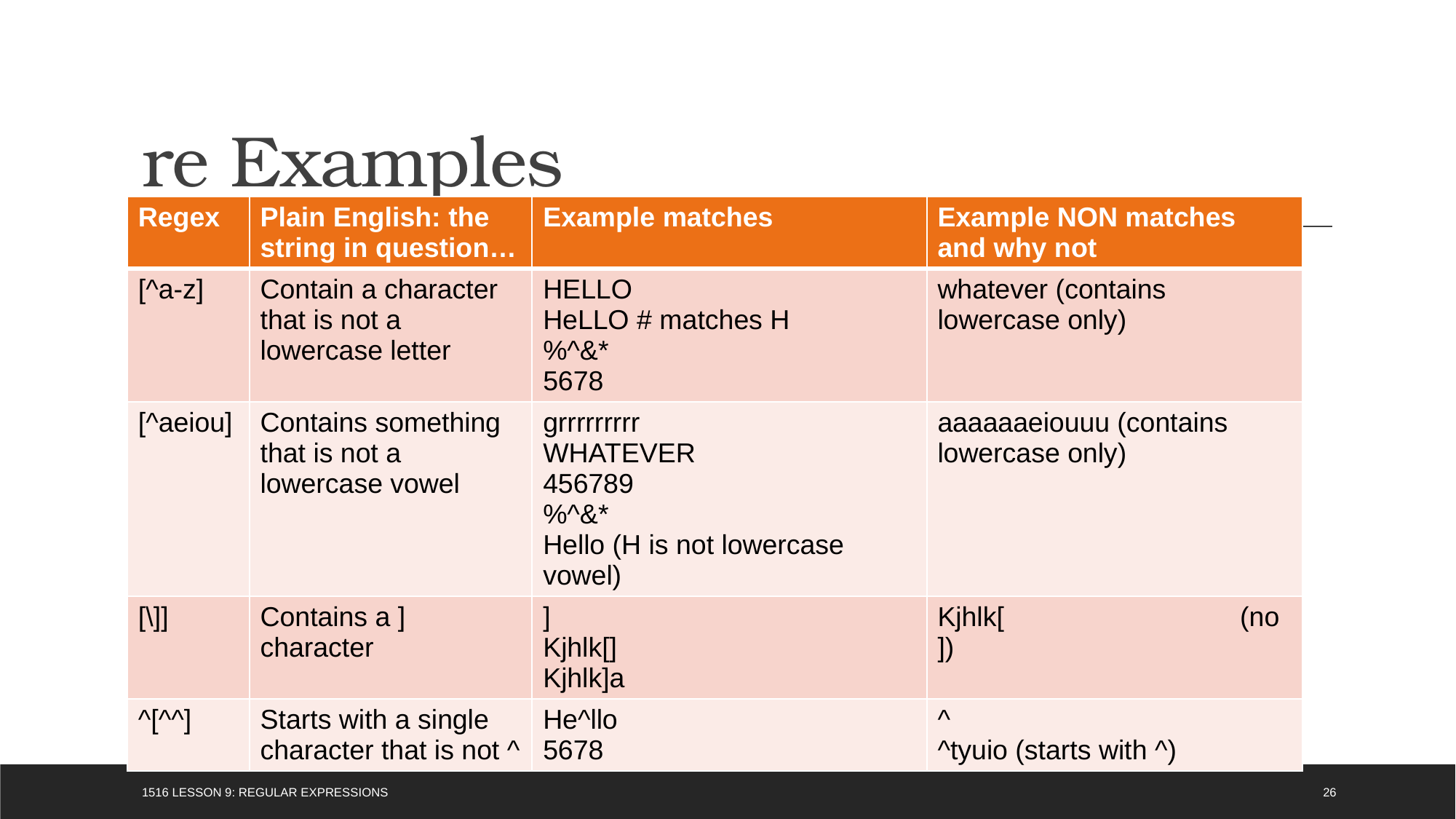

# re Examples
| Regex | Plain English: the string in question… | Example matches | Example NON matches and why not |
| --- | --- | --- | --- |
| [^a-z] | Contain a character that is not a lowercase letter | HELLO HeLLO # matches H %^&\* 5678 | whatever (contains lowercase only) |
| [^aeiou] | Contains something that is not a lowercase vowel | grrrrrrrrr WHATEVER 456789 %^&\* Hello (H is not lowercase vowel) | aaaaaaeiouuu (contains lowercase only) |
| [\]] | Contains a ] character | ] Kjhlk[] Kjhlk]a | Kjhlk[ (no ]) |
| ^[^^] | Starts with a single character that is not ^ | He^llo 5678 | ^ ^tyuio (starts with ^) |
1516 Lesson 9: Regular Expressions
26